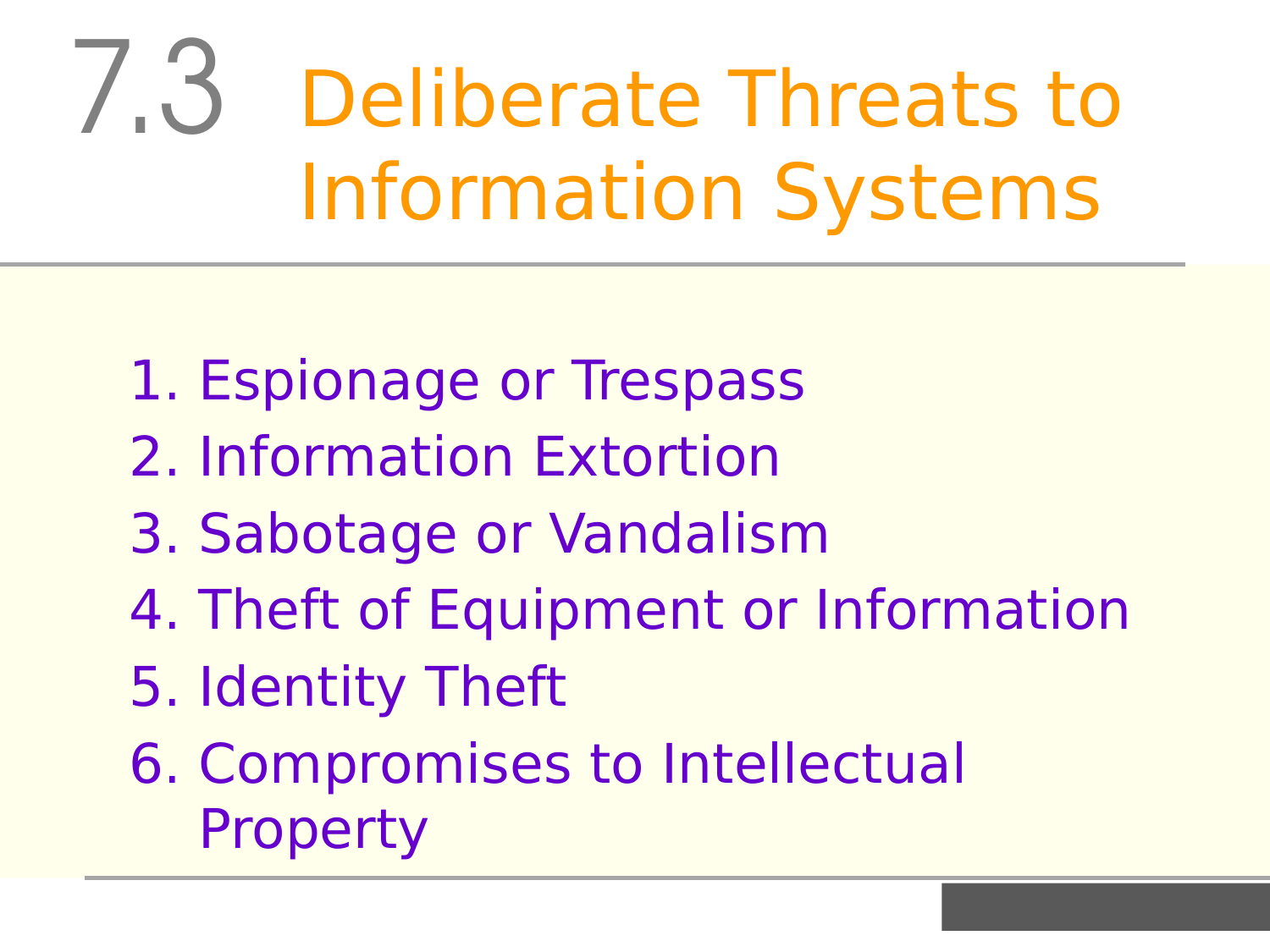

7.3
Deliberate Threats to Information Systems
Espionage or Trespass
Information Extortion
Sabotage or Vandalism
Theft of Equipment or Information
Identity Theft
Compromises to Intellectual Property